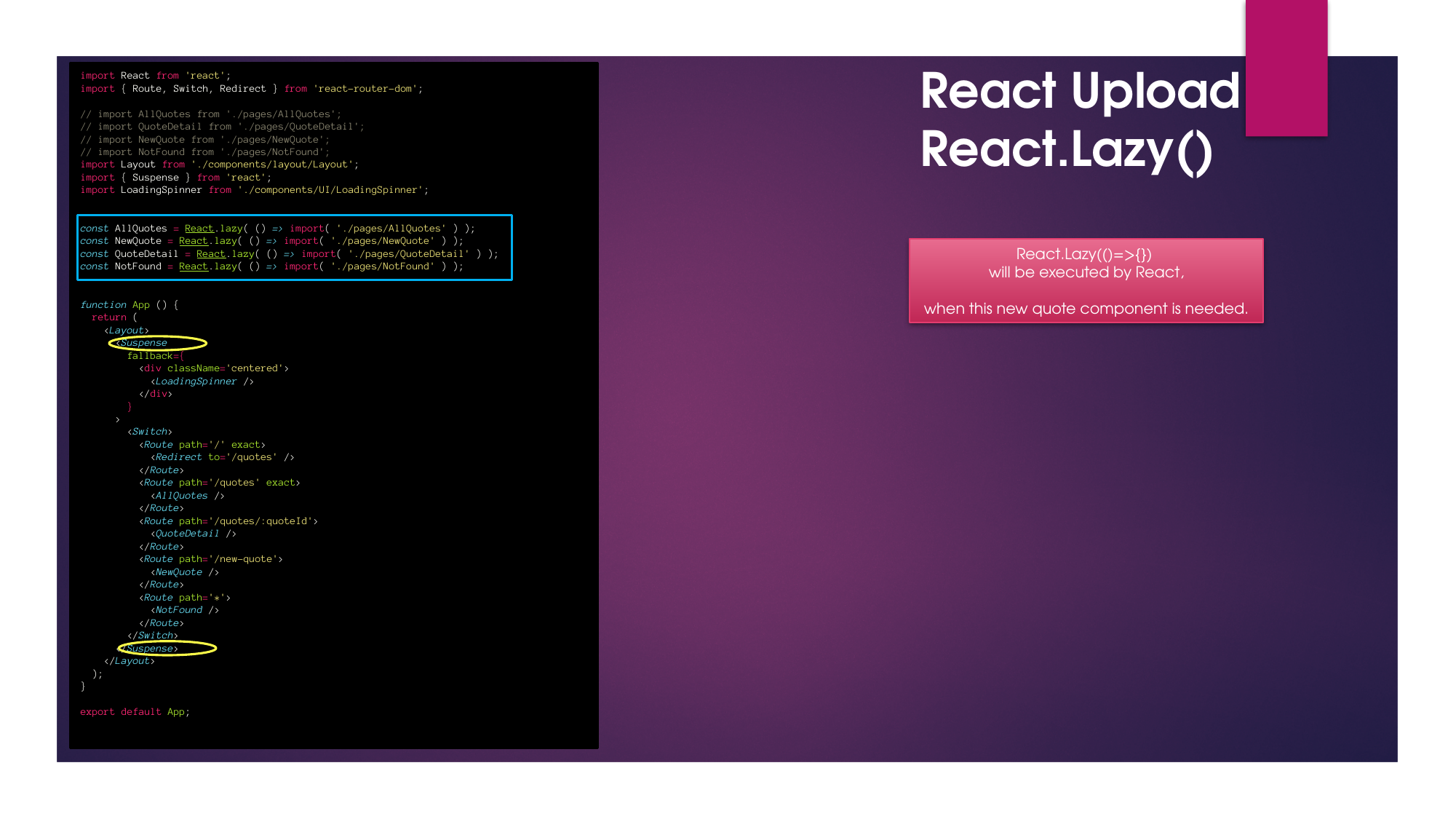

React Upload
React.Lazy()
import React from 'react';
import { Route, Switch, Redirect } from 'react-router-dom';
// import AllQuotes from './pages/AllQuotes';
// import QuoteDetail from './pages/QuoteDetail';
// import NewQuote from './pages/NewQuote';
// import NotFound from './pages/NotFound';
import Layout from './components/layout/Layout';
import { Suspense } from 'react';
import LoadingSpinner from './components/UI/LoadingSpinner';
const AllQuotes = React.lazy( () => import( './pages/AllQuotes' ) );
const NewQuote = React.lazy( () => import( './pages/NewQuote' ) );
const QuoteDetail = React.lazy( () => import( './pages/QuoteDetail' ) );
const NotFound = React.lazy( () => import( './pages/NotFound' ) );
function App () {
  return (
    <Layout>
      <Suspense
        fallback={
          <div className='centered'>
            <LoadingSpinner />
          </div>
        }
      >
        <Switch>
          <Route path='/' exact>
            <Redirect to='/quotes' />
          </Route>
          <Route path='/quotes' exact>
            <AllQuotes />
          </Route>
          <Route path='/quotes/:quoteId'>
            <QuoteDetail />
          </Route>
          <Route path='/new-quote'>
            <NewQuote />
          </Route>
          <Route path='*'>
            <NotFound />
          </Route>
        </Switch>
      </Suspense>
    </Layout>
  );
}
export default App;

React.Lazy(()=>{})
will be executed by React,

when this new quote component is needed.